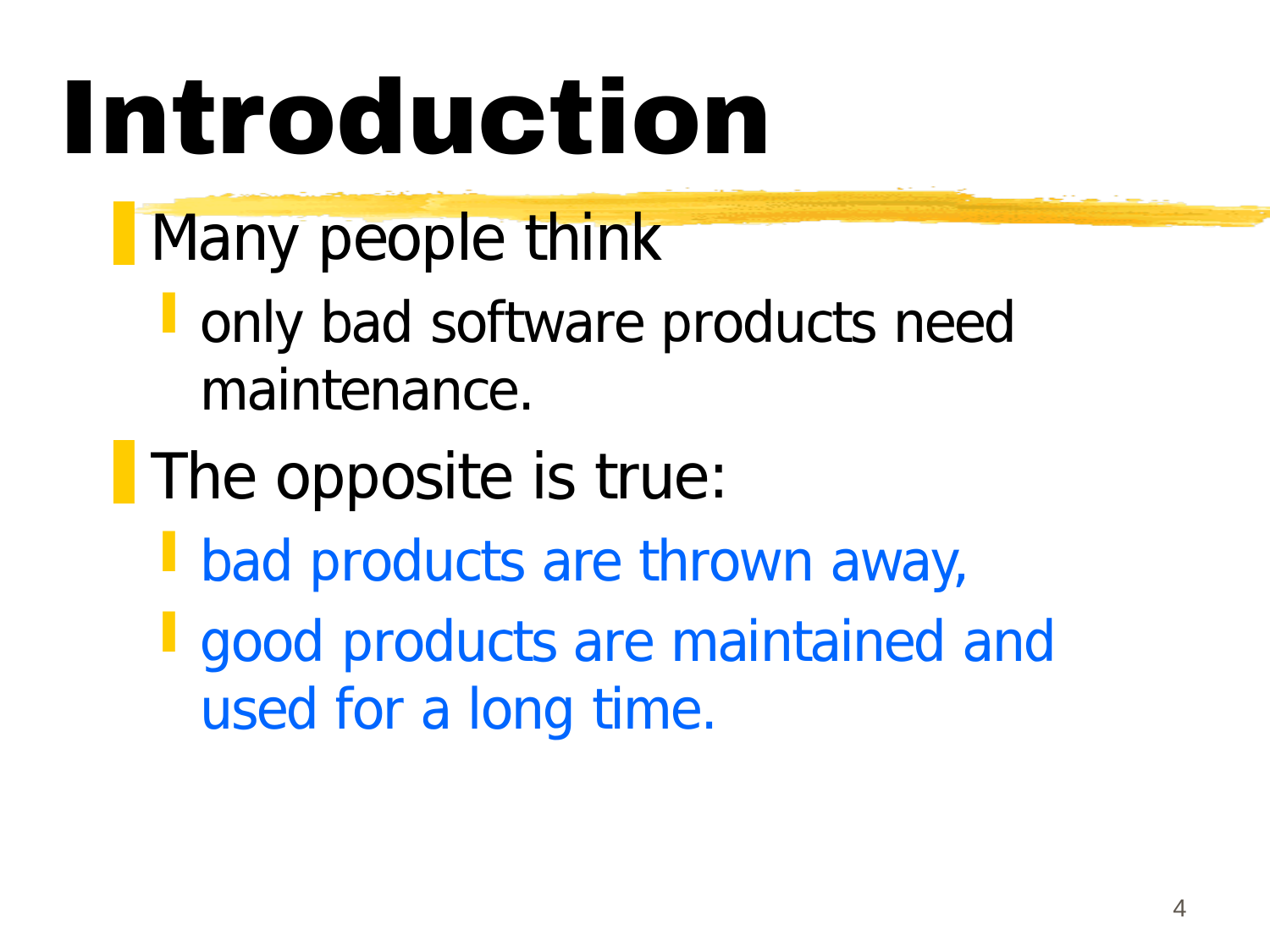

# Introduction
Many people think
only bad software products need maintenance.
The opposite is true:
bad products are thrown away,
good products are maintained and used for a long time.
4